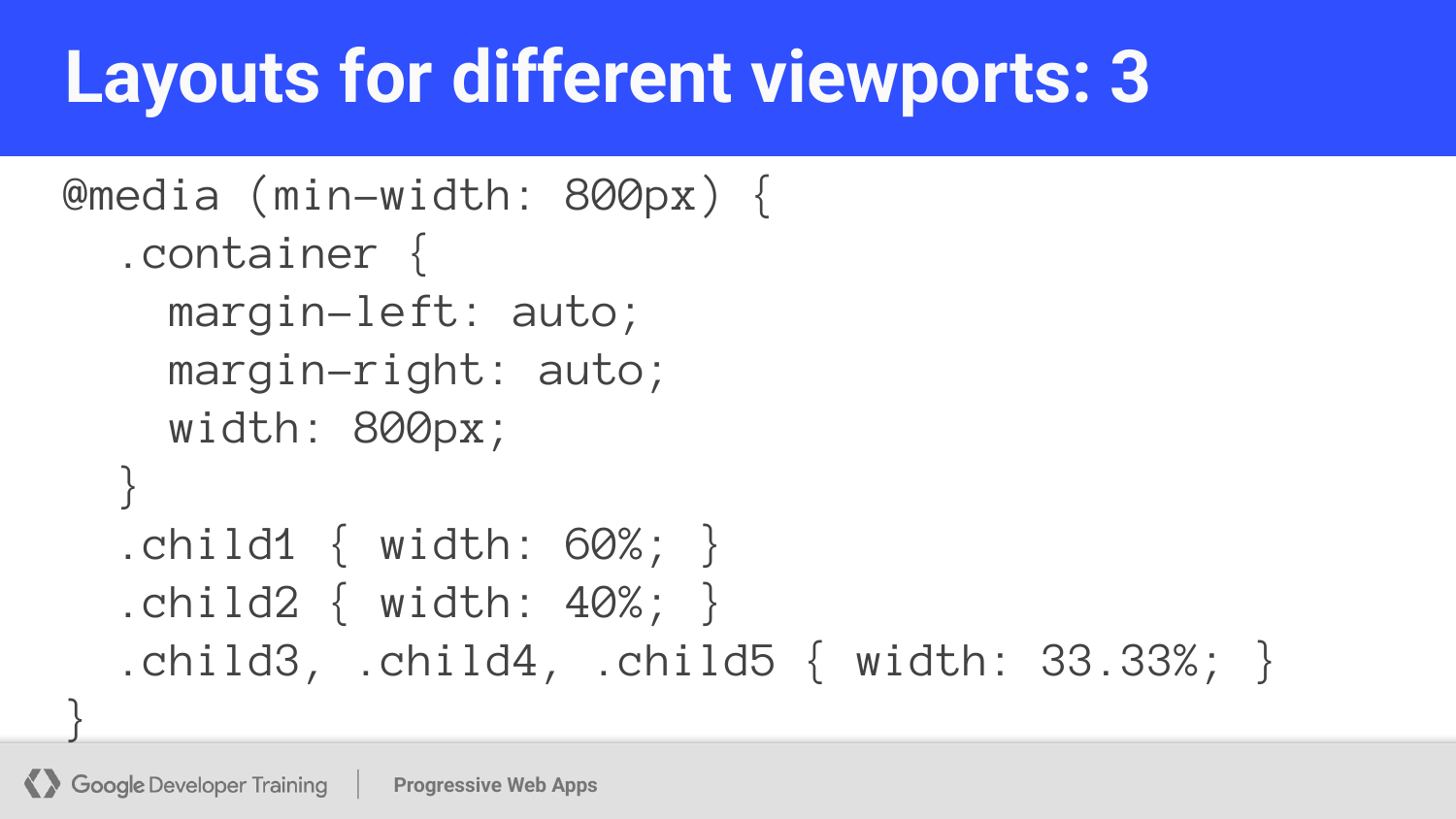

# Layouts for different viewports: 3
@media (min-width: 800px) {
  .container {
    margin-left: auto;
    margin-right: auto;
    width: 800px;
  }
  .child1 { width: 60%; }
  .child2 { width: 40%; }
  .child3, .child4, .child5 { width: 33.33%; }
}